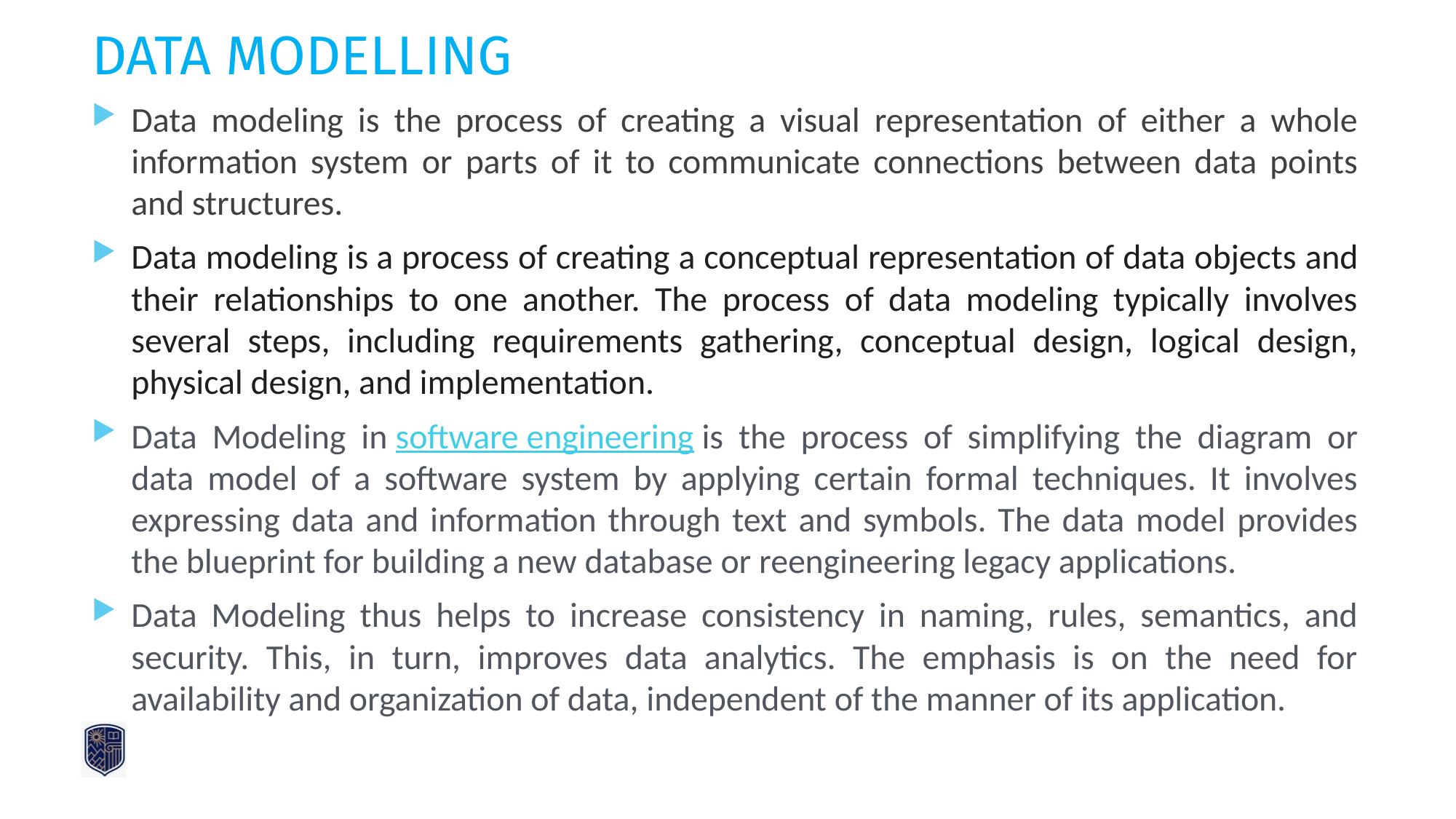

# DATA MODELLING
Data modeling is the process of creating a visual representation of either a whole information system or parts of it to communicate connections between data points and structures.
Data modeling is a process of creating a conceptual representation of data objects and their relationships to one another. The process of data modeling typically involves several steps, including requirements gathering, conceptual design, logical design, physical design, and implementation.
Data Modeling in software engineering is the process of simplifying the diagram or data model of a software system by applying certain formal techniques. It involves expressing data and information through text and symbols. The data model provides the blueprint for building a new database or reengineering legacy applications.
Data Modeling thus helps to increase consistency in naming, rules, semantics, and security. This, in turn, improves data analytics. The emphasis is on the need for availability and organization of data, independent of the manner of its application.